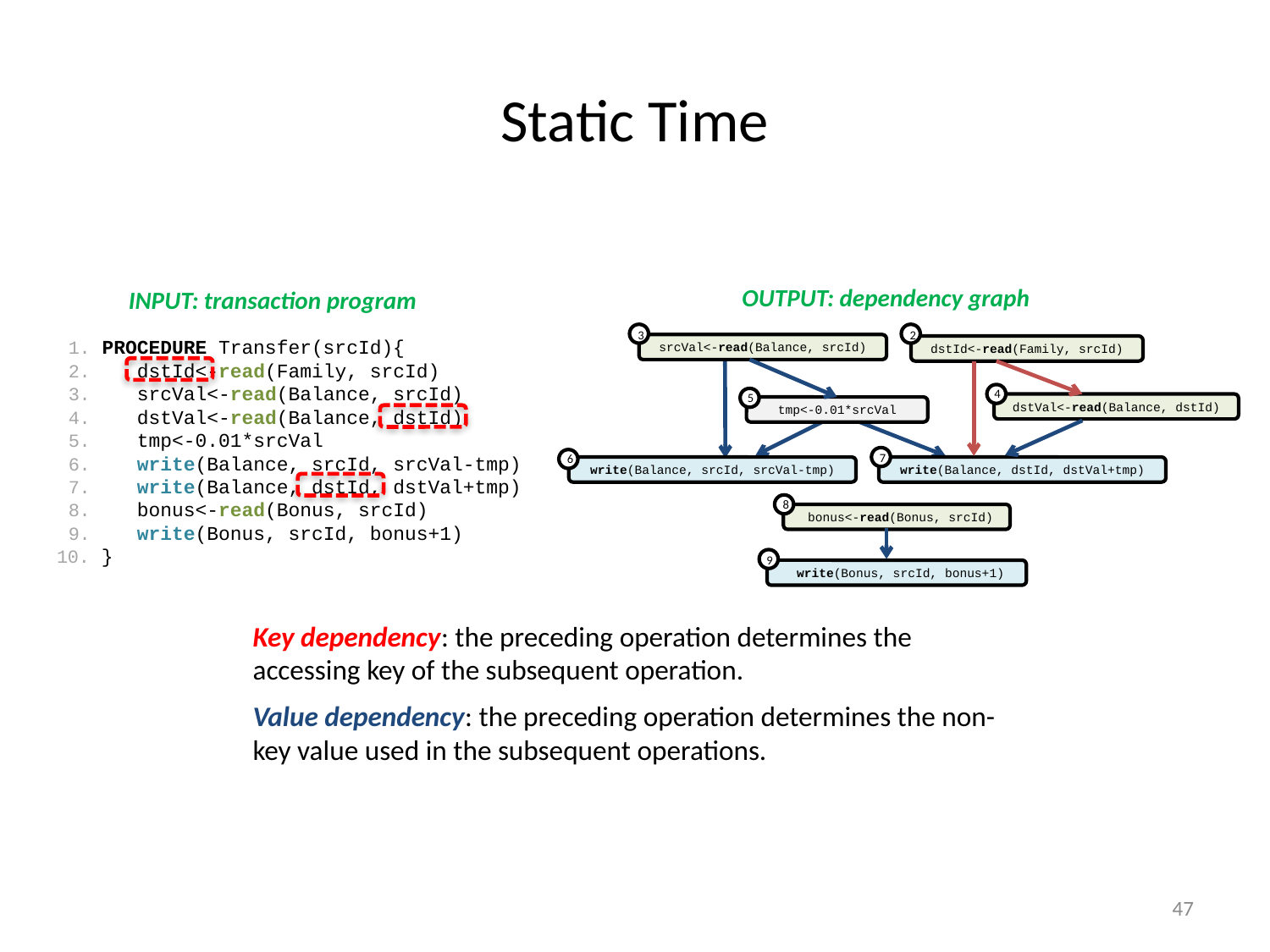

# Static Time
OUTPUT: dependency graph
INPUT: transaction program
3
2

 1. PROCEDURE Transfer(srcId){
 2.    dstId<-read(Family, srcId)
 3.    srcVal<-read(Balance, srcId)
 4.    dstVal<-read(Balance, dstId)
 5.    tmp<-0.01*srcVal
 6.    write(Balance, srcId, srcVal-tmp)
 7.    write(Balance, dstId, dstVal+tmp)
 8.    bonus<-read(Bonus, srcId)
 9.    write(Bonus, srcId, bonus+1)
10. }
srcVal<-read(Balance, srcId)
dstId<-read(Family, srcId)

4
5

dstVal<-read(Balance, dstId)
tmp<-0.01*srcVal

7
6

write(Balance, srcId, srcVal-tmp)
write(Balance, dstId, dstVal+tmp)

8

 bonus<-read(Bonus, srcId)
9

 write(Bonus, srcId, bonus+1)
Key dependency: the preceding operation determines the accessing key of the subsequent operation.
Value dependency: the preceding operation determines the non-key value used in the subsequent operations.
47